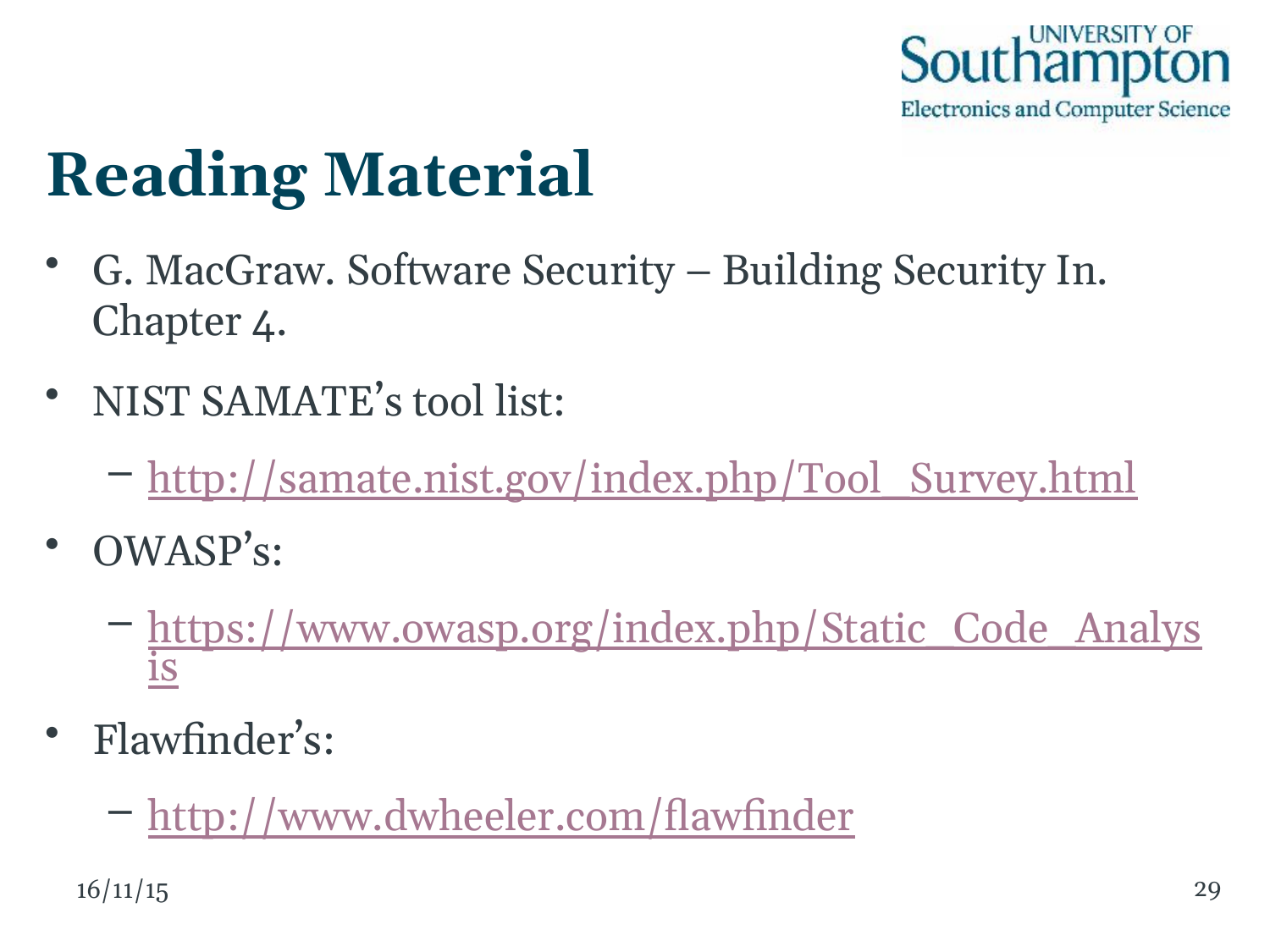

# Reading Material
G. MacGraw. Software Security – Building Security In. Chapter 4.
NIST SAMATE’s tool list:
http://samate.nist.gov/index.php/Tool_Survey.html
OWASP’s:
https://www.owasp.org/index.php/Static_Code_Analysis
Flawfinder’s:
http://www.dwheeler.com/flawfinder

29
16/11/15